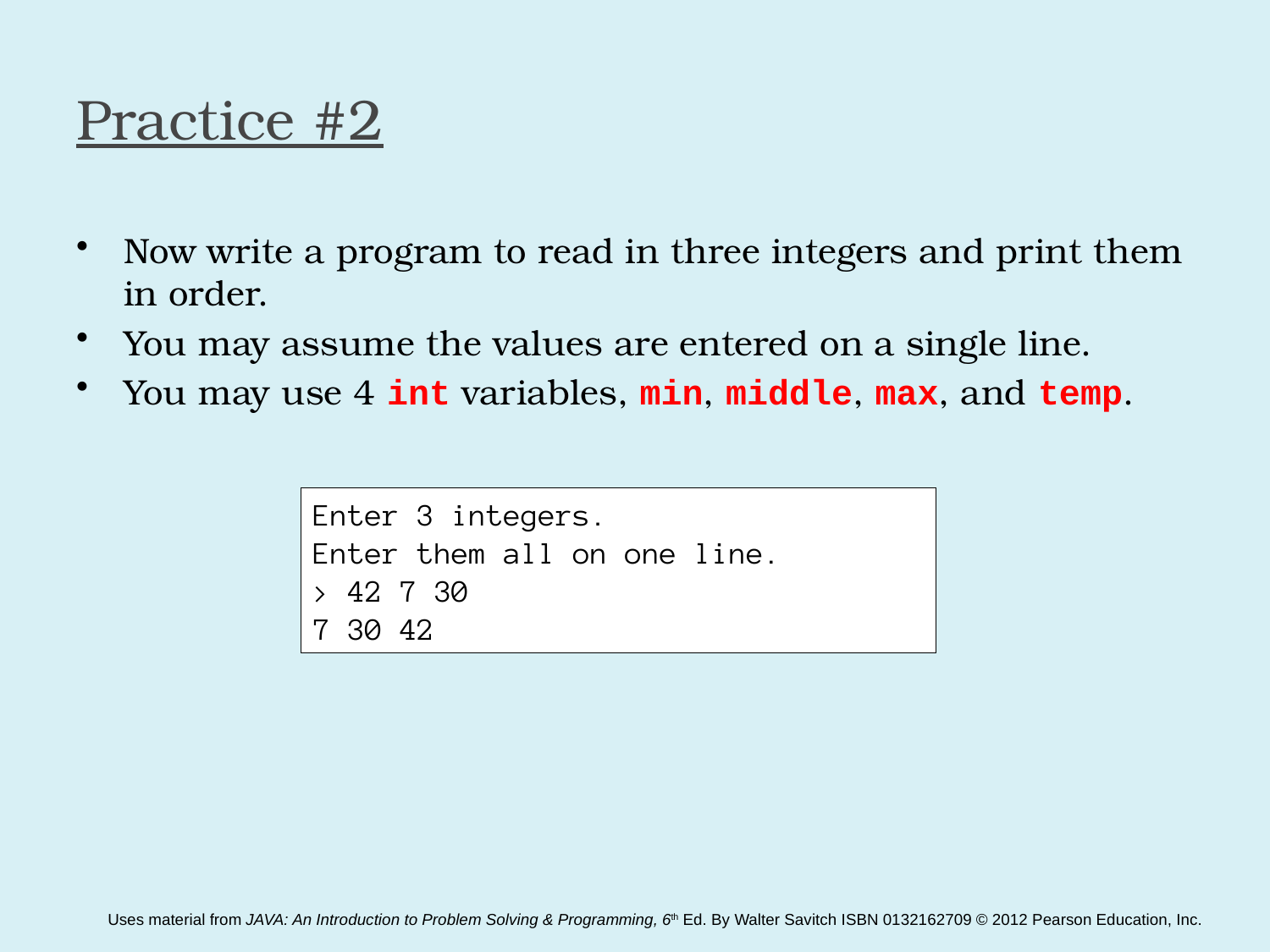

# Practice #2
Now write a program to read in three integers and print them in order.
You may assume the values are entered on a single line.
You may use 4 int variables, min, middle, max, and temp.

Enter 3 integers.
Enter them all on one line.
> 42 7 30
7 30 42